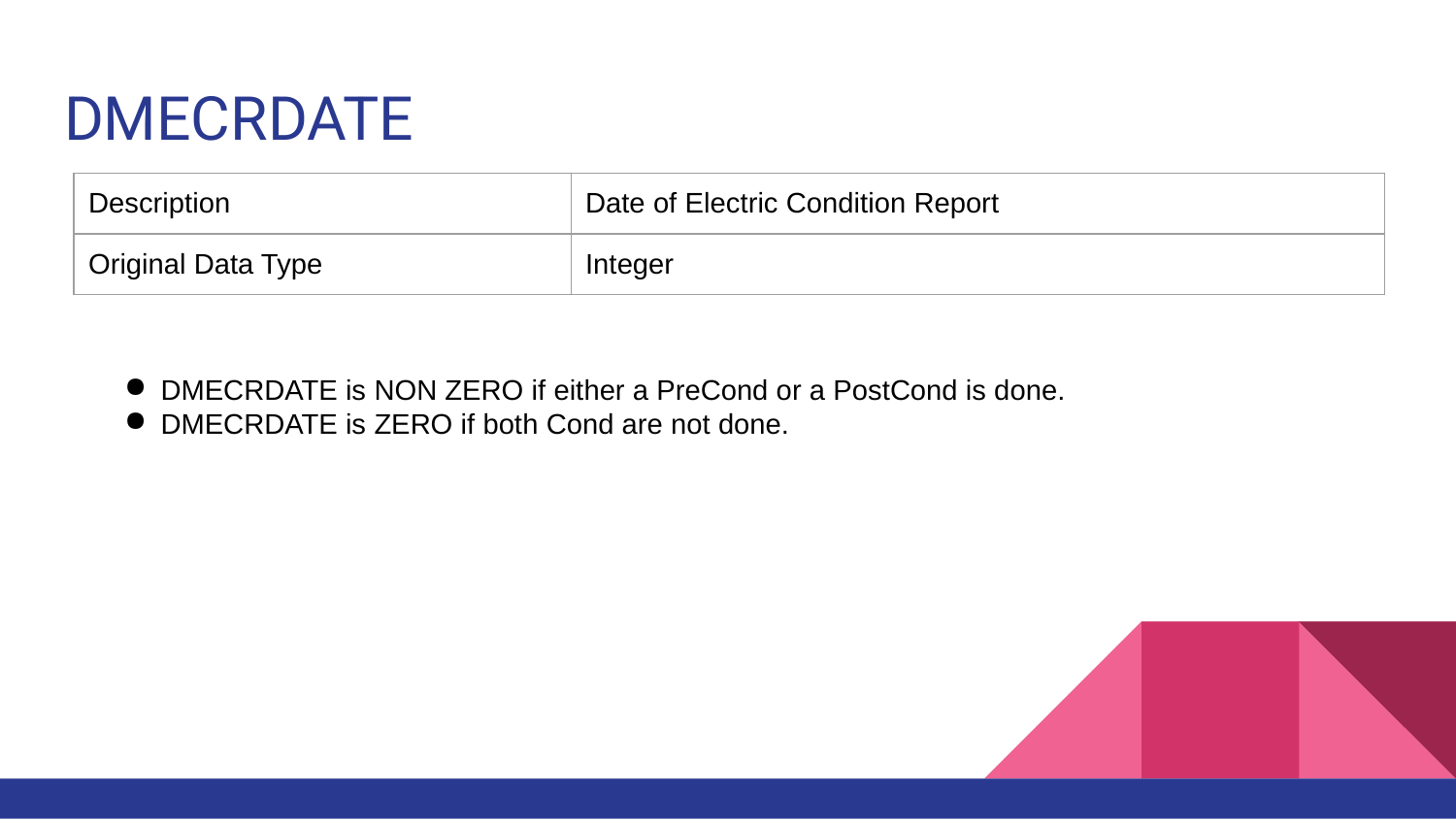

# DMECRDATE
| Description | Date of Electric Condition Report |
| --- | --- |
| Original Data Type | Integer |
DMECRDATE is NON ZERO if either a PreCond or a PostCond is done.
DMECRDATE is ZERO if both Cond are not done.